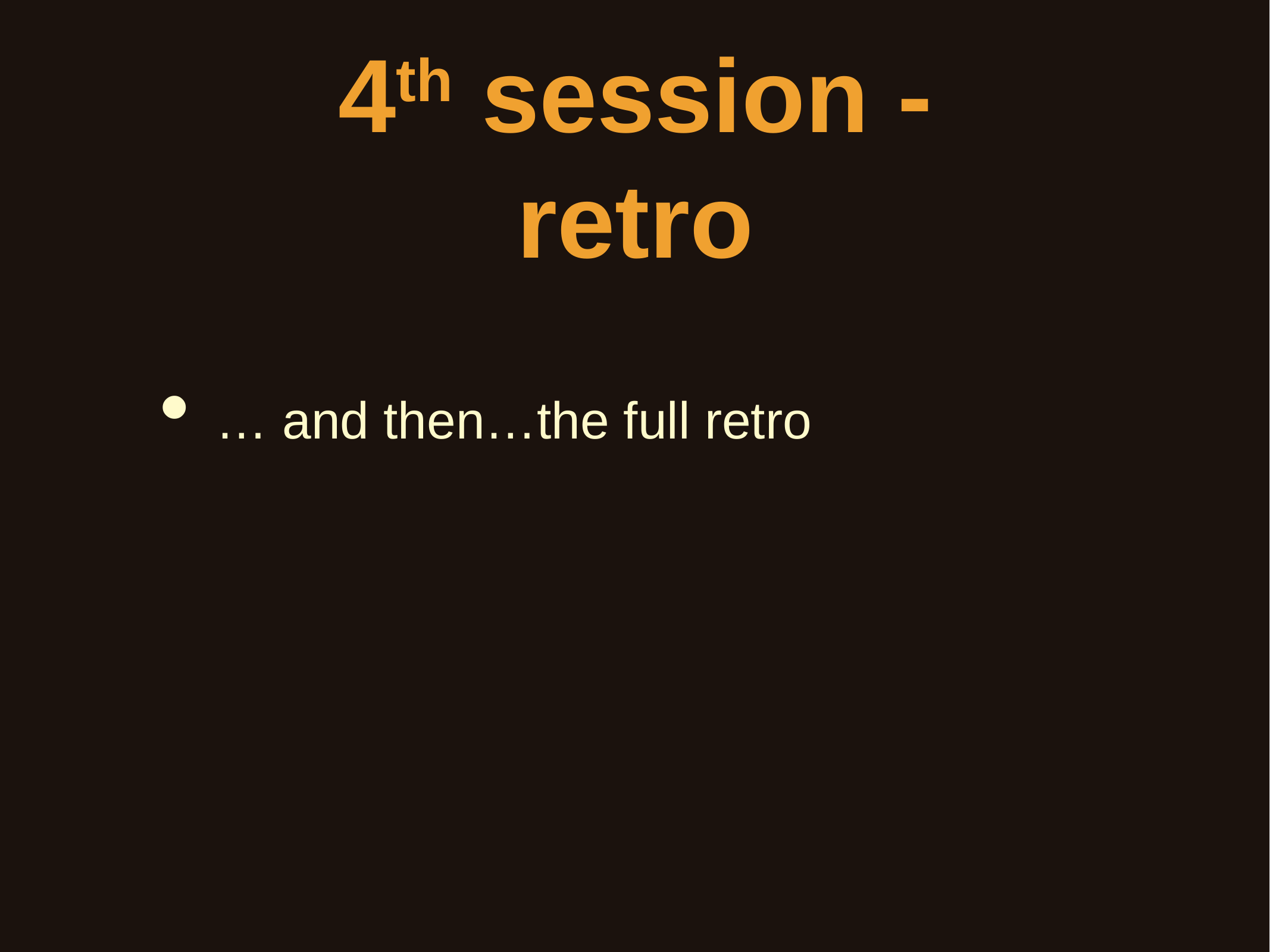

# 4th session -
retro
… and then…the full retro